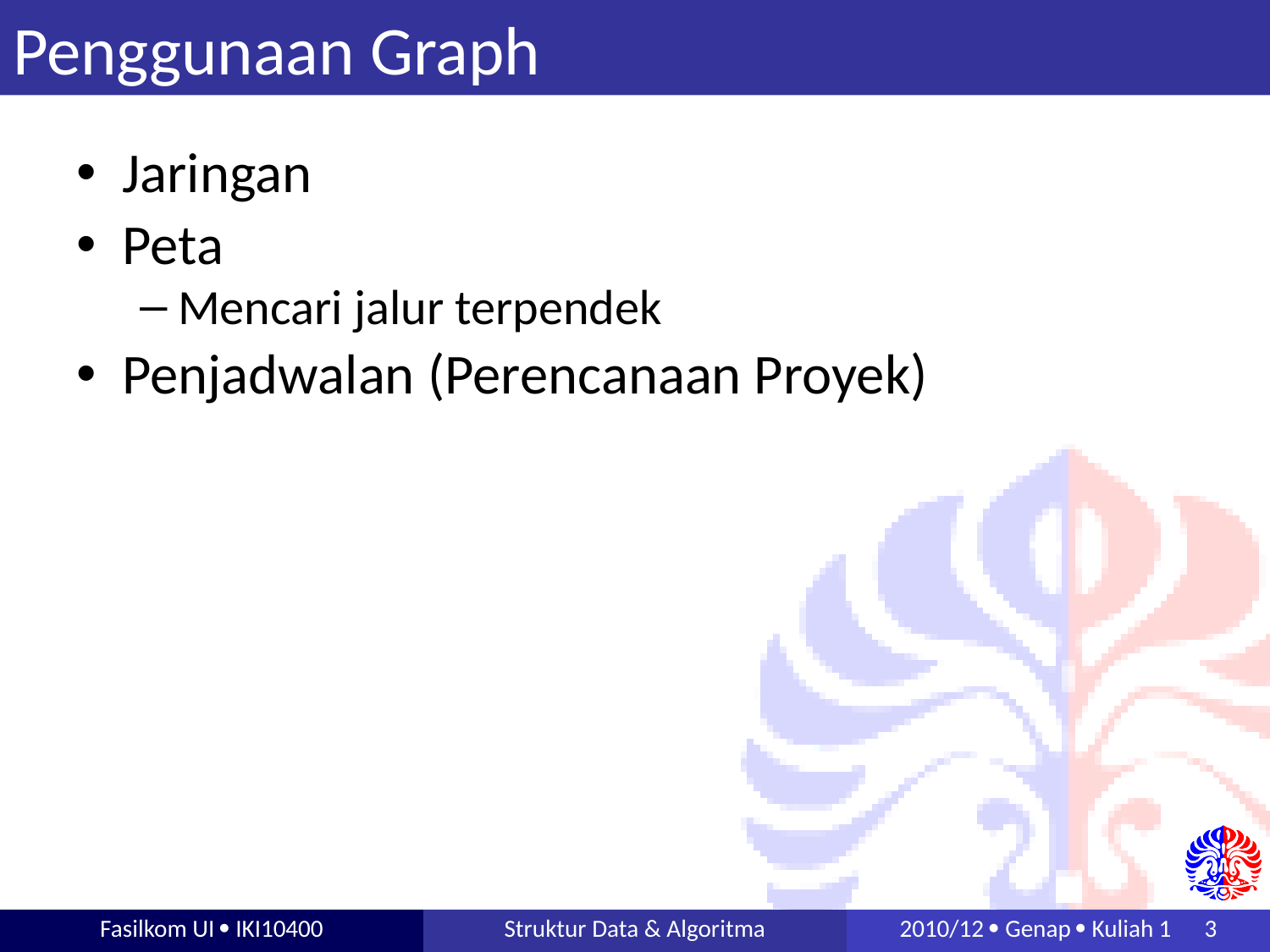

# Penggunaan Graph
Jaringan
Peta
Mencari jalur terpendek
Penjadwalan (Perencanaan Proyek)‏